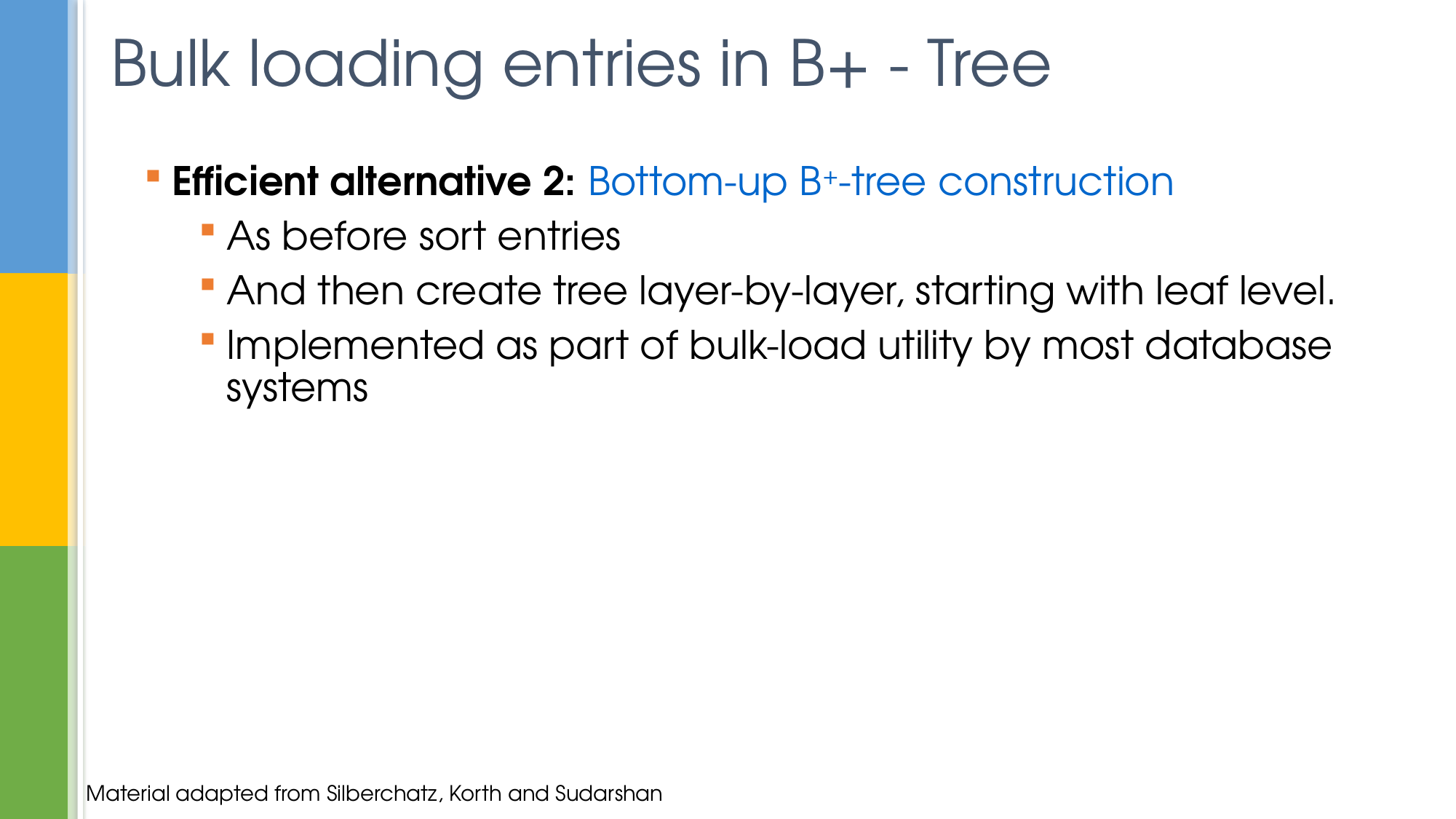

# Bulk loading entries in B+ - Tree
Efficient alternative 2: Bottom-up B+-tree construction
As before sort entries
And then create tree layer-by-layer, starting with leaf level.
Implemented as part of bulk-load utility by most database systems
Material adapted from Silberchatz, Korth and Sudarshan